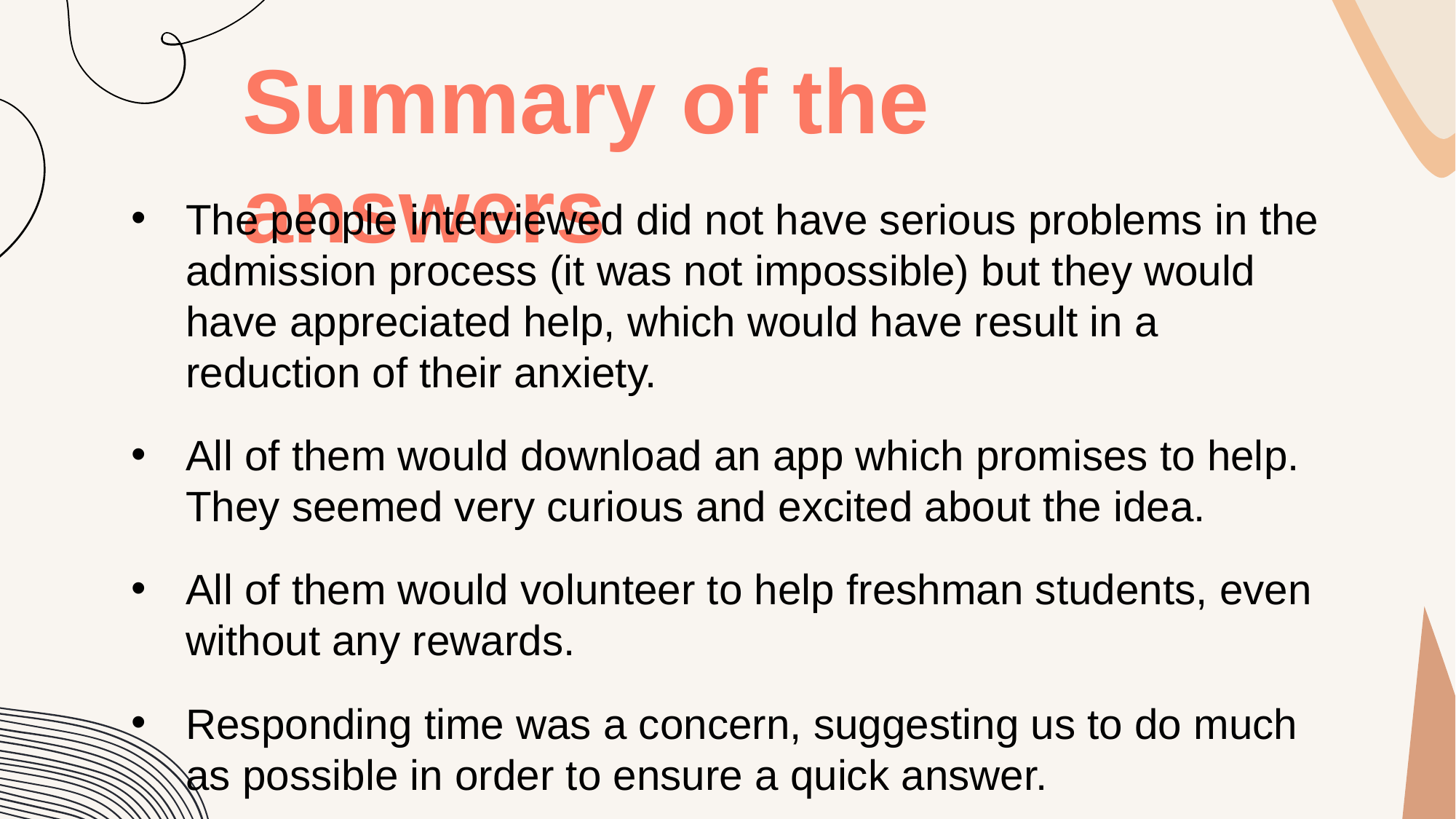

Summary of the answers
The people interviewed did not have serious problems in the admission process (it was not impossible) but they would have appreciated help, which would have result in a reduction of their anxiety.
All of them would download an app which promises to help. They seemed very curious and excited about the idea.
All of them would volunteer to help freshman students, even without any rewards.
Responding time was a concern, suggesting us to do much as possible in order to ensure a quick answer.